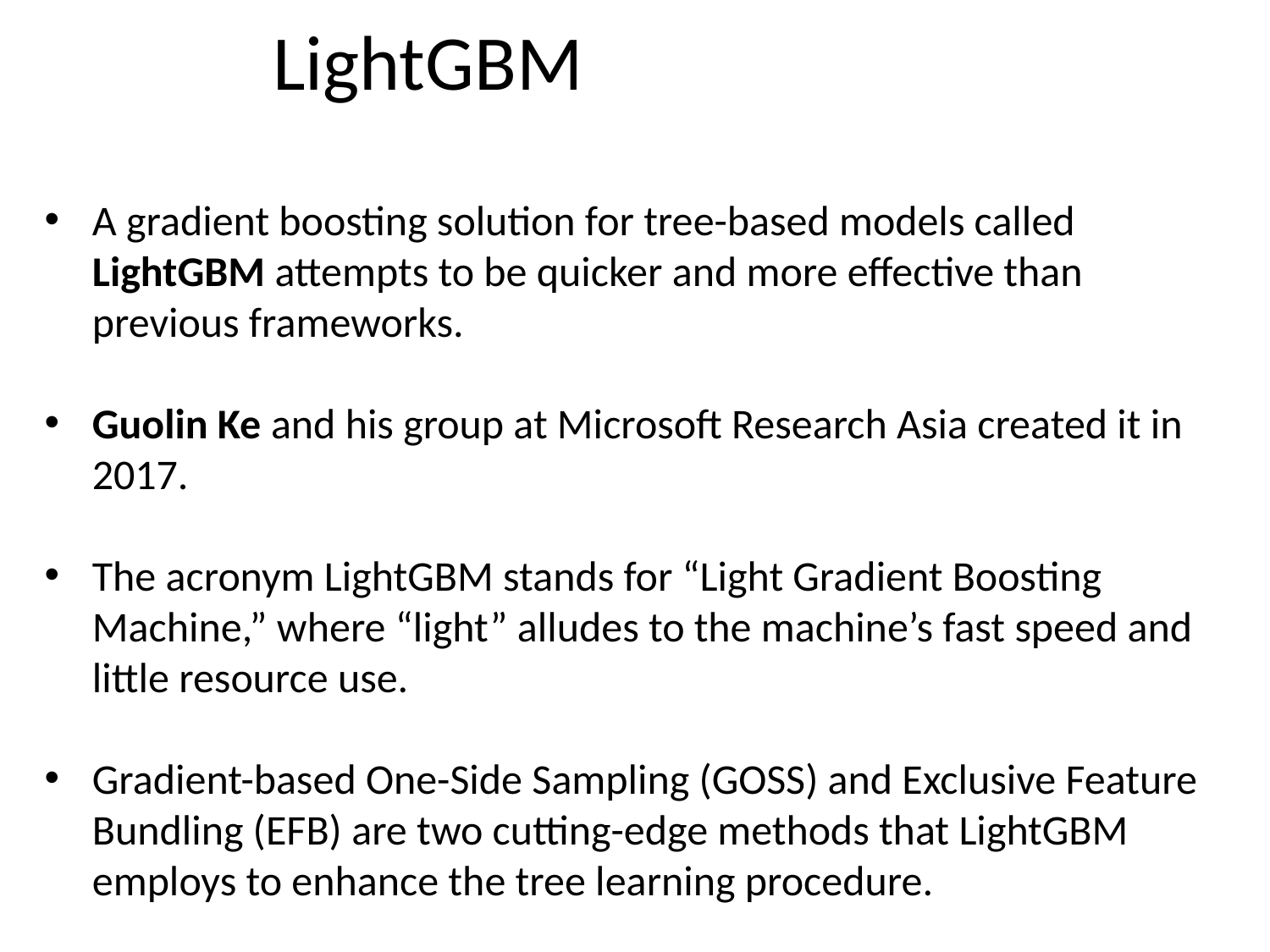

# LightGBM
A gradient boosting solution for tree-based models called LightGBM attempts to be quicker and more effective than previous frameworks.

Guolin Ke and his group at Microsoft Research Asia created it in 2017.

The acronym LightGBM stands for “Light Gradient Boosting Machine,” where “light” alludes to the machine’s fast speed and little resource use.

Gradient-based One-Side Sampling (GOSS) and Exclusive Feature Bundling (EFB) are two cutting-edge methods that LightGBM employs to enhance the tree learning procedure.